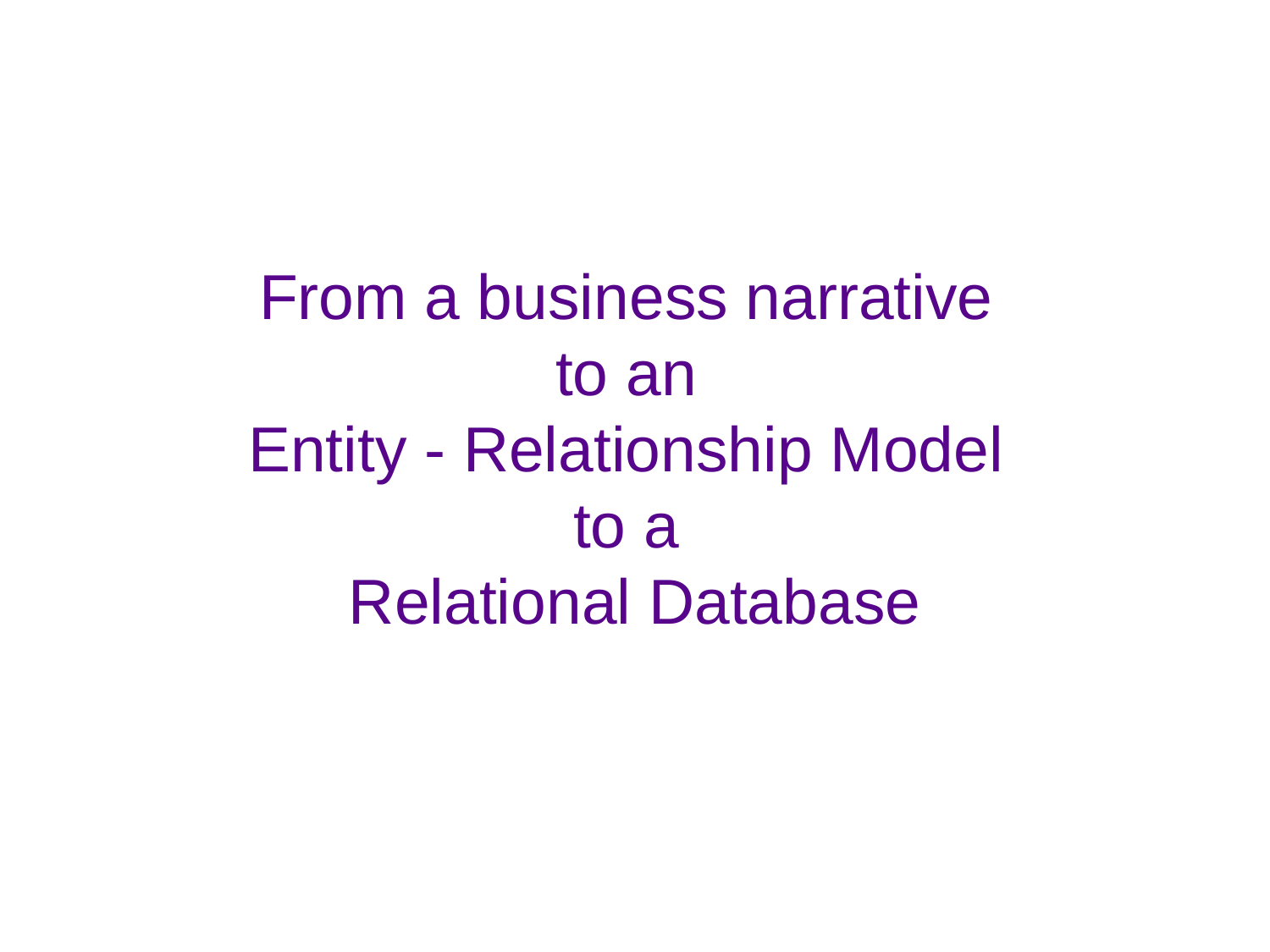

From a business narrative
to an
Entity - Relationship Model
to a
Relational Database